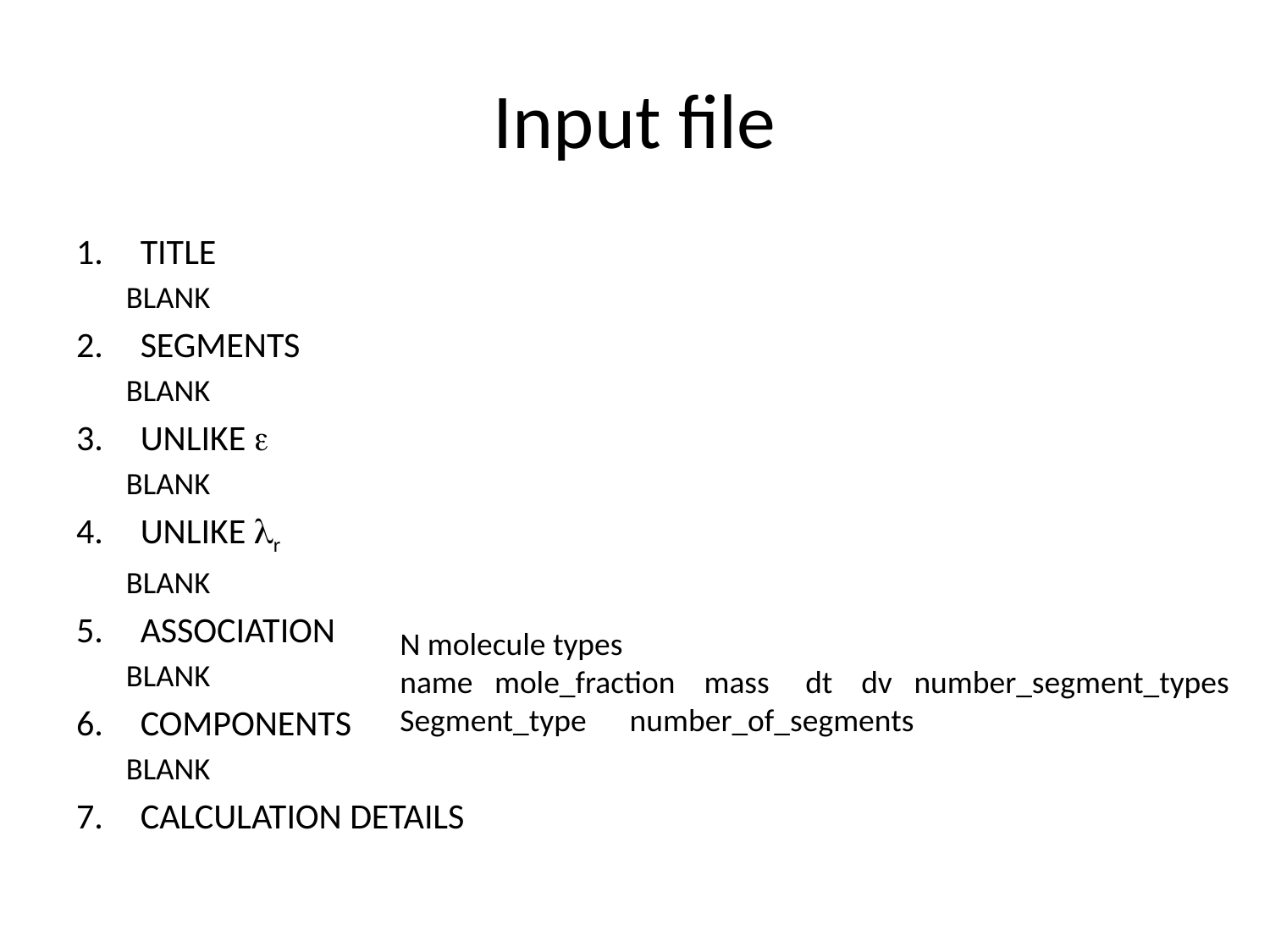

# Input file
TITLE
BLANK
SEGMENTS
BLANK
UNLIKE ε
BLANK
UNLIKE λr
BLANK
ASSOCIATION
BLANK
COMPONENTS
BLANK
CALCULATION DETAILS
N molecule types
name   mole_fraction    mass     dt    dv   number_segment_types
Segment_type      number_of_segments